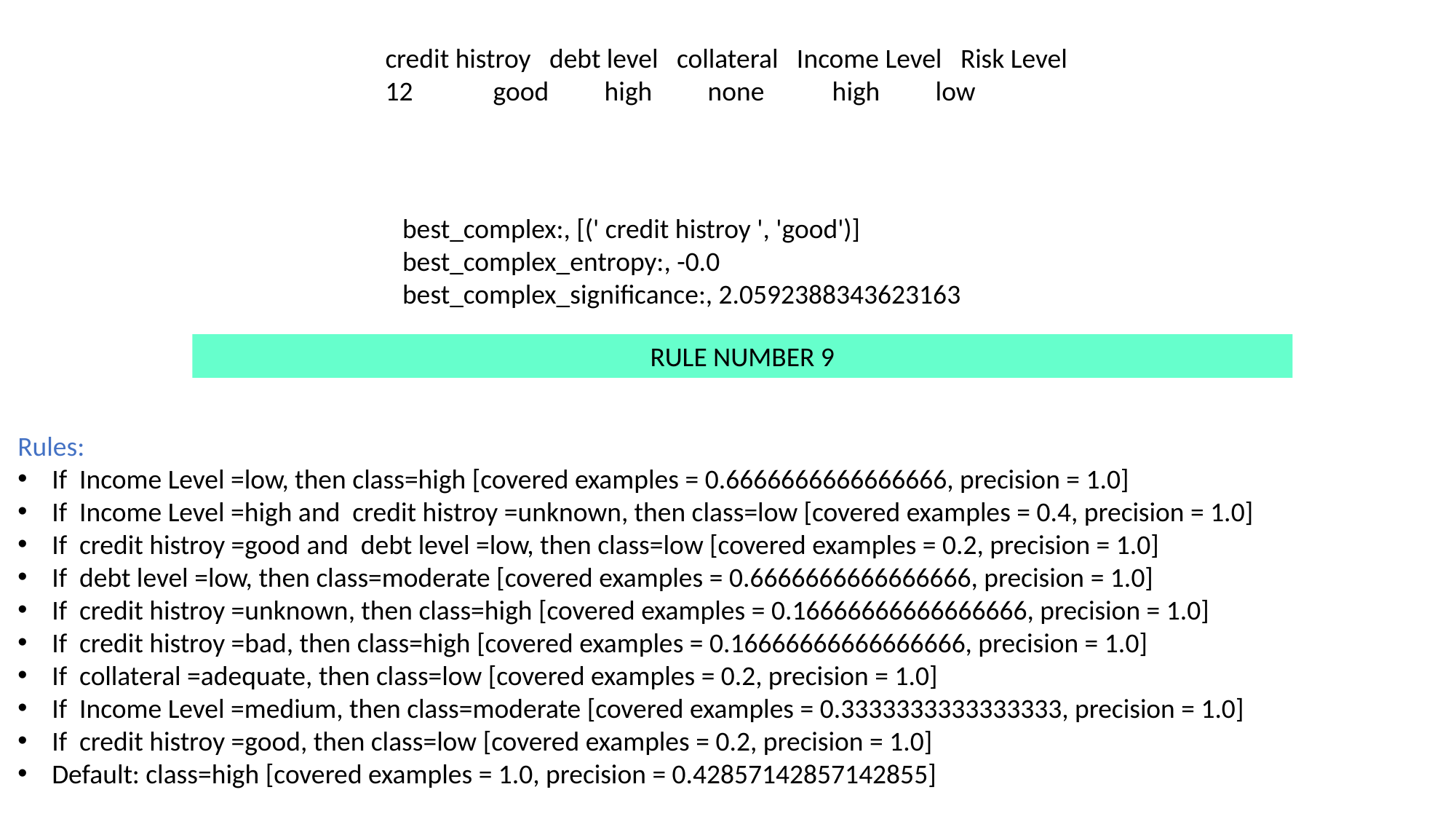

credit histroy   debt level   collateral   Income Level   Risk Level
12             good         high         none           high         low
best_complex:, [(' credit histroy ', 'good')]
best_complex_entropy:, -0.0
best_complex_significance:, 2.0592388343623163
RULE NUMBER 9
Rules:
If  Income Level =low, then class=high [covered examples = 0.6666666666666666, precision = 1.0]
If  Income Level =high and  credit histroy =unknown, then class=low [covered examples = 0.4, precision = 1.0]
If  credit histroy =good and  debt level =low, then class=low [covered examples = 0.2, precision = 1.0]
If  debt level =low, then class=moderate [covered examples = 0.6666666666666666, precision = 1.0]
If  credit histroy =unknown, then class=high [covered examples = 0.16666666666666666, precision = 1.0]
If  credit histroy =bad, then class=high [covered examples = 0.16666666666666666, precision = 1.0]
If  collateral =adequate, then class=low [covered examples = 0.2, precision = 1.0]
If  Income Level =medium, then class=moderate [covered examples = 0.3333333333333333, precision = 1.0]
If  credit histroy =good, then class=low [covered examples = 0.2, precision = 1.0]
Default: class=high [covered examples = 1.0, precision = 0.42857142857142855]